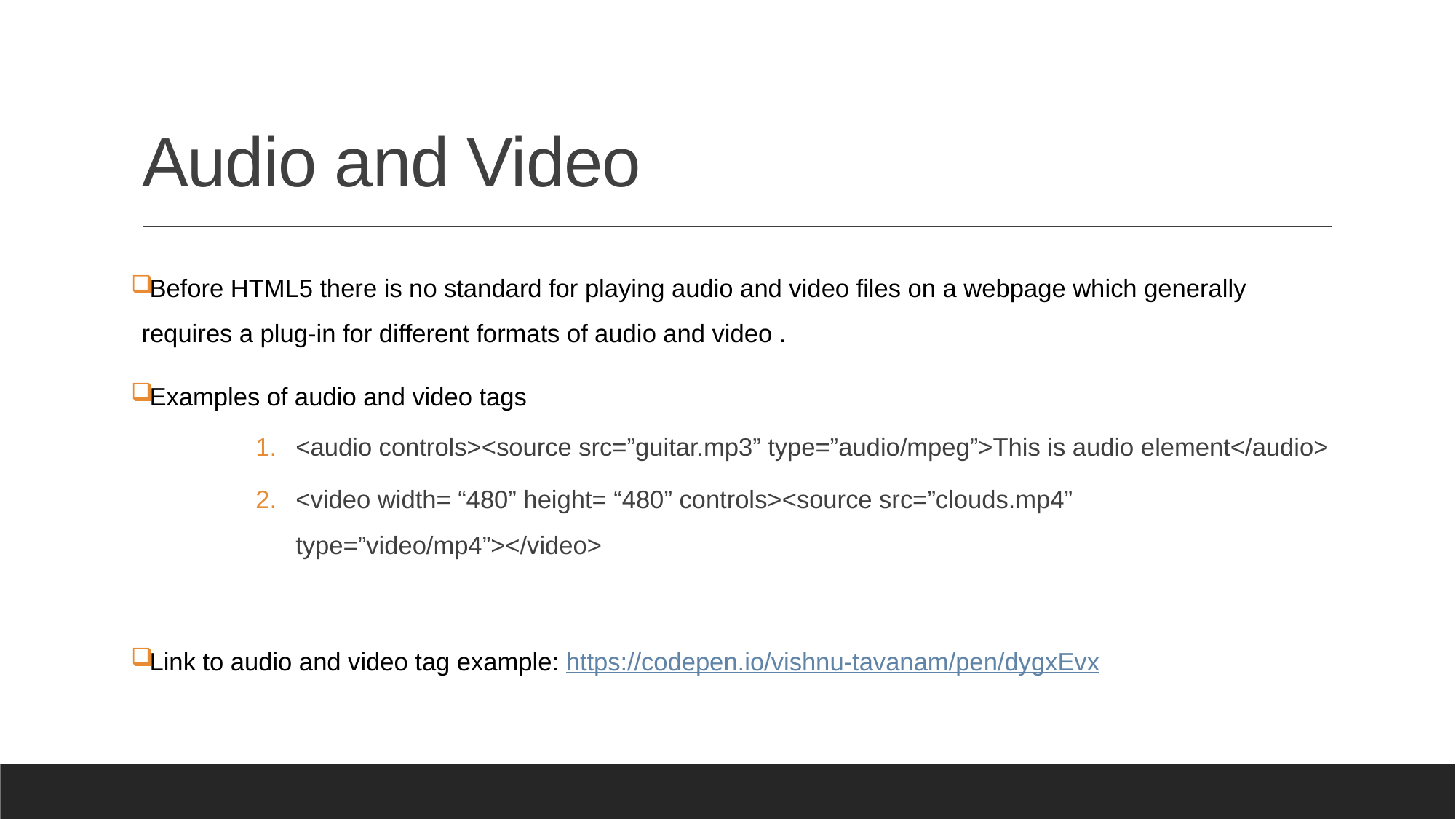

# Audio and Video
Before HTML5 there is no standard for playing audio and video files on a webpage which generally requires a plug-in for different formats of audio and video .
Examples of audio and video tags
<audio controls><source src=”guitar.mp3” type=”audio/mpeg”>This is audio element</audio>
<video width= “480” height= “480” controls><source src=”clouds.mp4” type=”video/mp4”></video>

Link to audio and video tag example: https://codepen.io/vishnu-tavanam/pen/dygxEvx